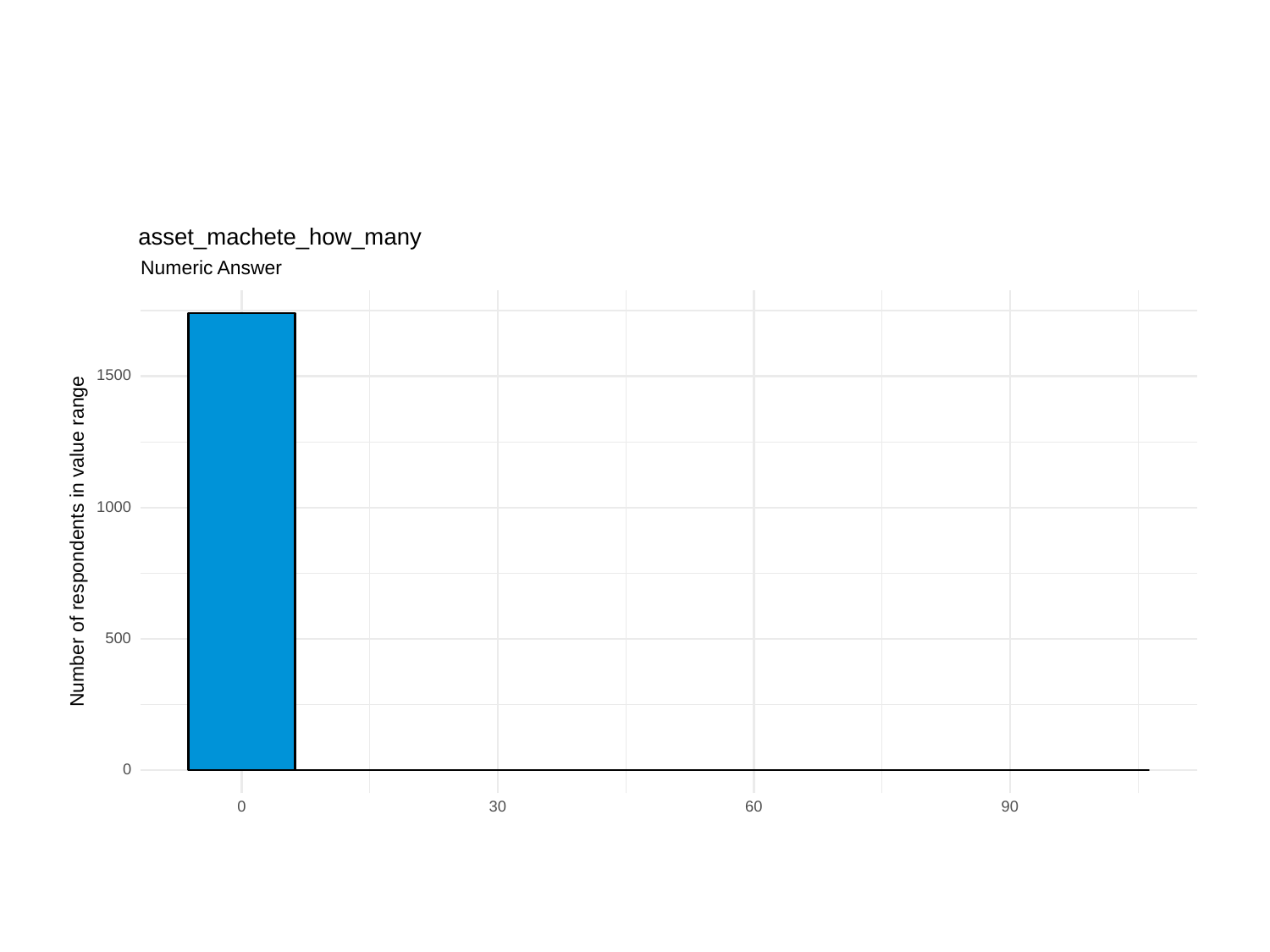

asset_machete_how_many
Numeric Answer

1500

1000

Number of respondents in value range

500

0

0
30
60
90